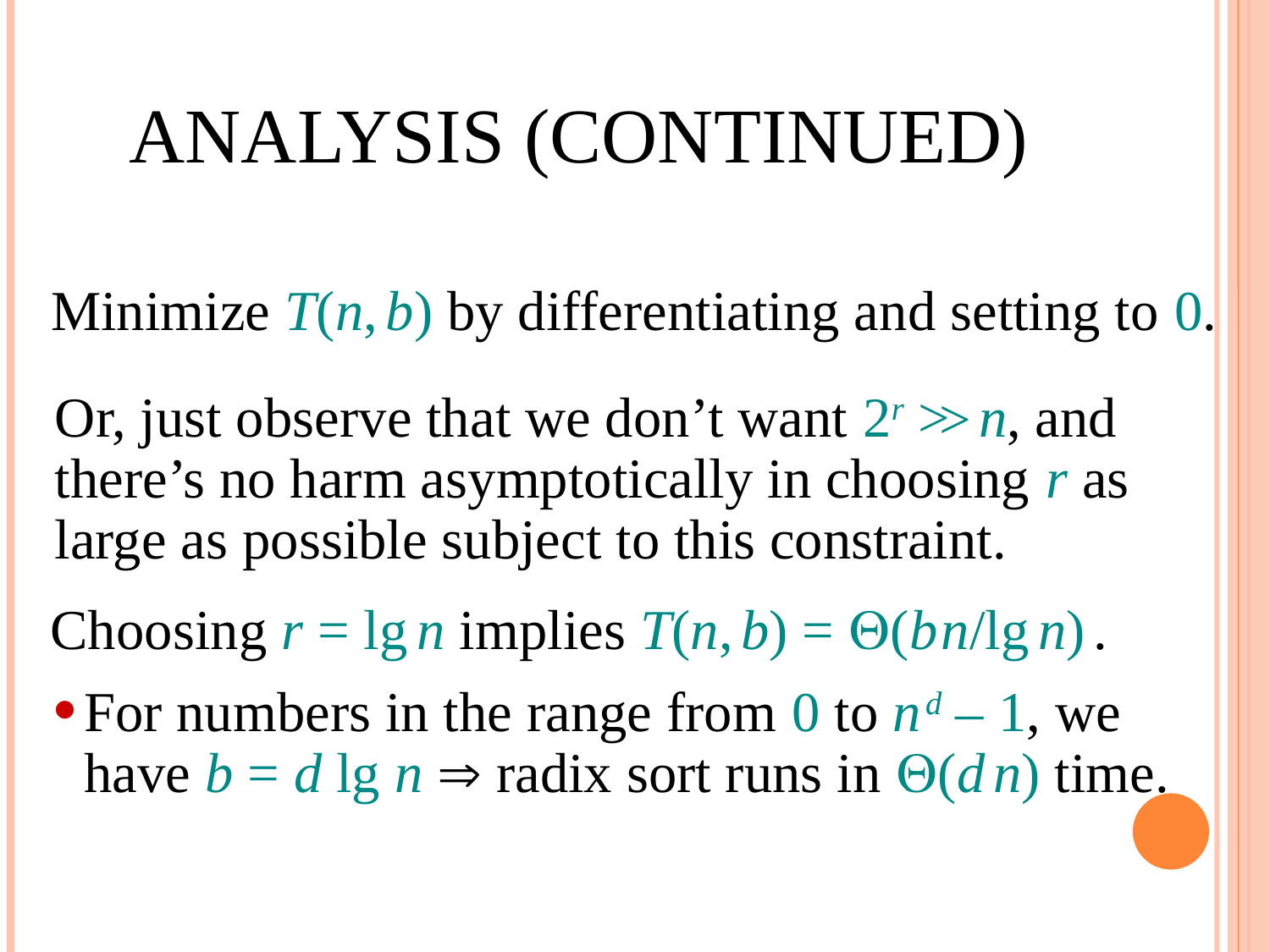

ANALYSIS (CONTINUED)
Minimize T(n, b) by differentiating and setting to 0.
 >
Or, just observe that we don’t want 2r >  n, and there’s no harm asymptotically in choosing r as large as possible subject to this constraint.
Choosing r = lg n implies T(n, b) = Θ(b n/lg n) .
For numbers in the range from 0 to n d – 1, we have b = d lg n ⇒ radix sort runs in Θ(d n) time.